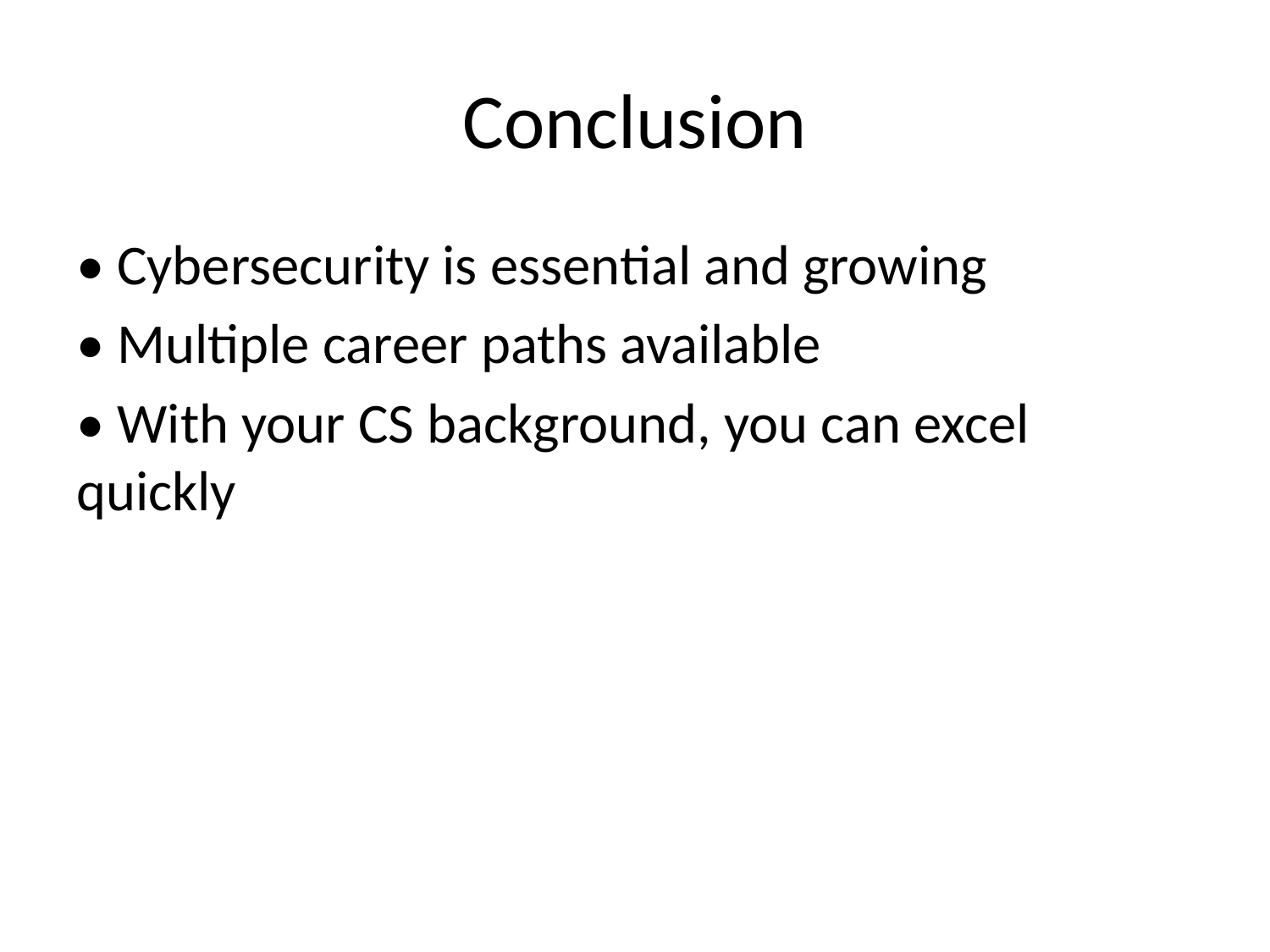

# Conclusion
• Cybersecurity is essential and growing
• Multiple career paths available
• With your CS background, you can excel quickly